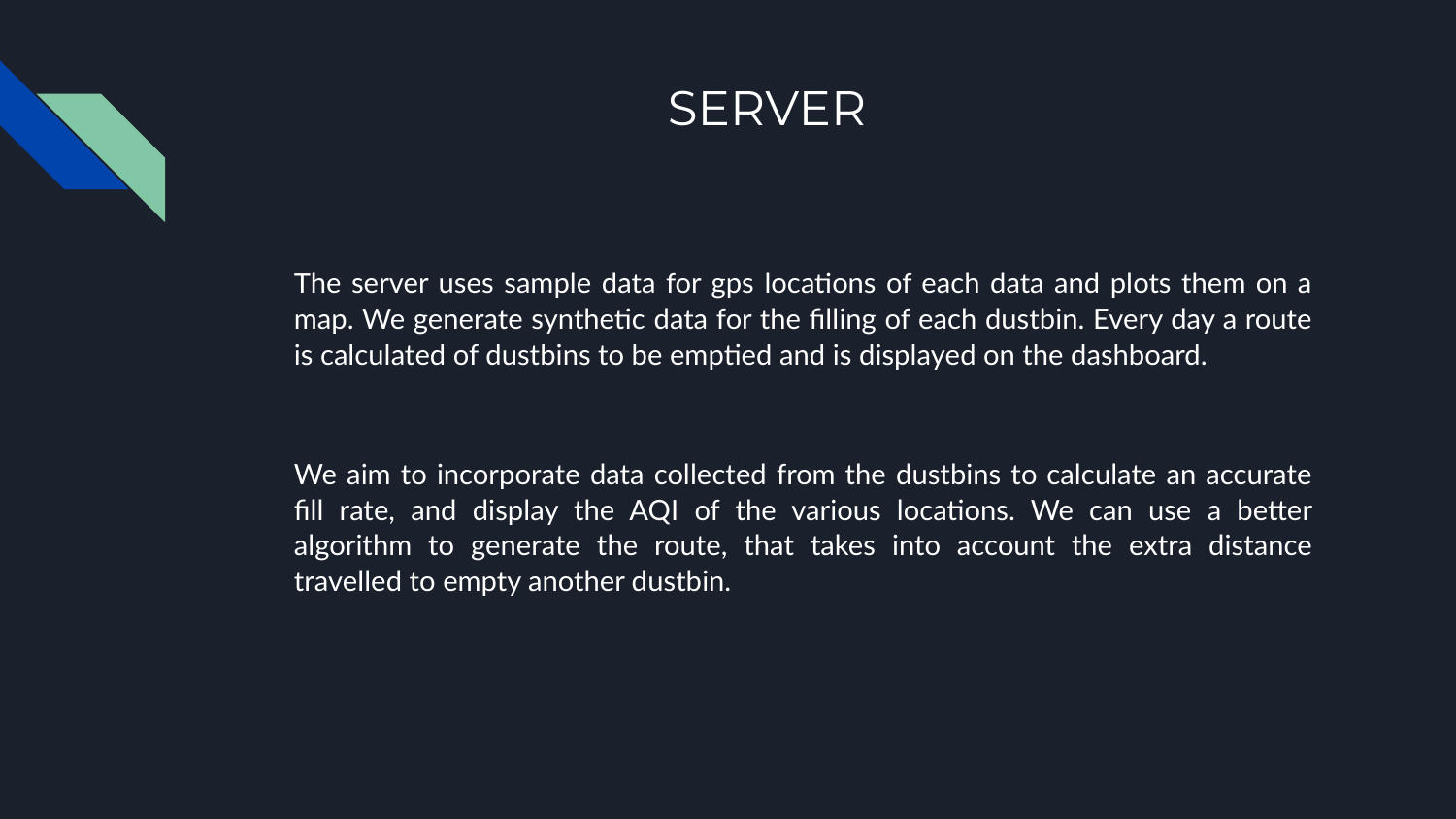

# SERVER
The server uses sample data for gps locations of each data and plots them on a map. We generate synthetic data for the filling of each dustbin. Every day a route is calculated of dustbins to be emptied and is displayed on the dashboard.

We aim to incorporate data collected from the dustbins to calculate an accurate fill rate, and display the AQI of the various locations. We can use a better algorithm to generate the route, that takes into account the extra distance travelled to empty another dustbin.